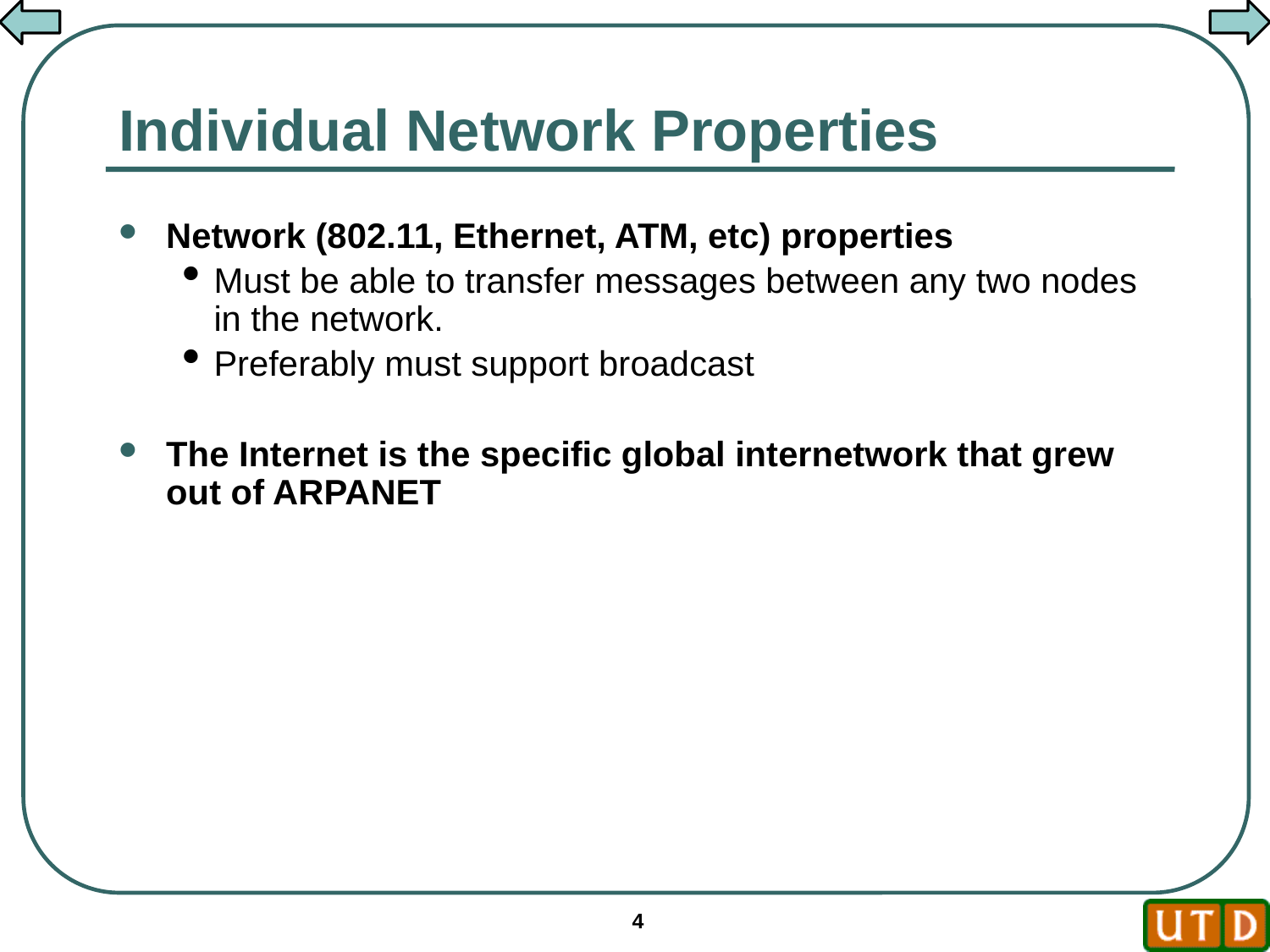

# Individual Network Properties
Network (802.11, Ethernet, ATM, etc) properties
Must be able to transfer messages between any two nodes in the network.
Preferably must support broadcast

The Internet is the specific global internetwork that grew out of ARPANET
4